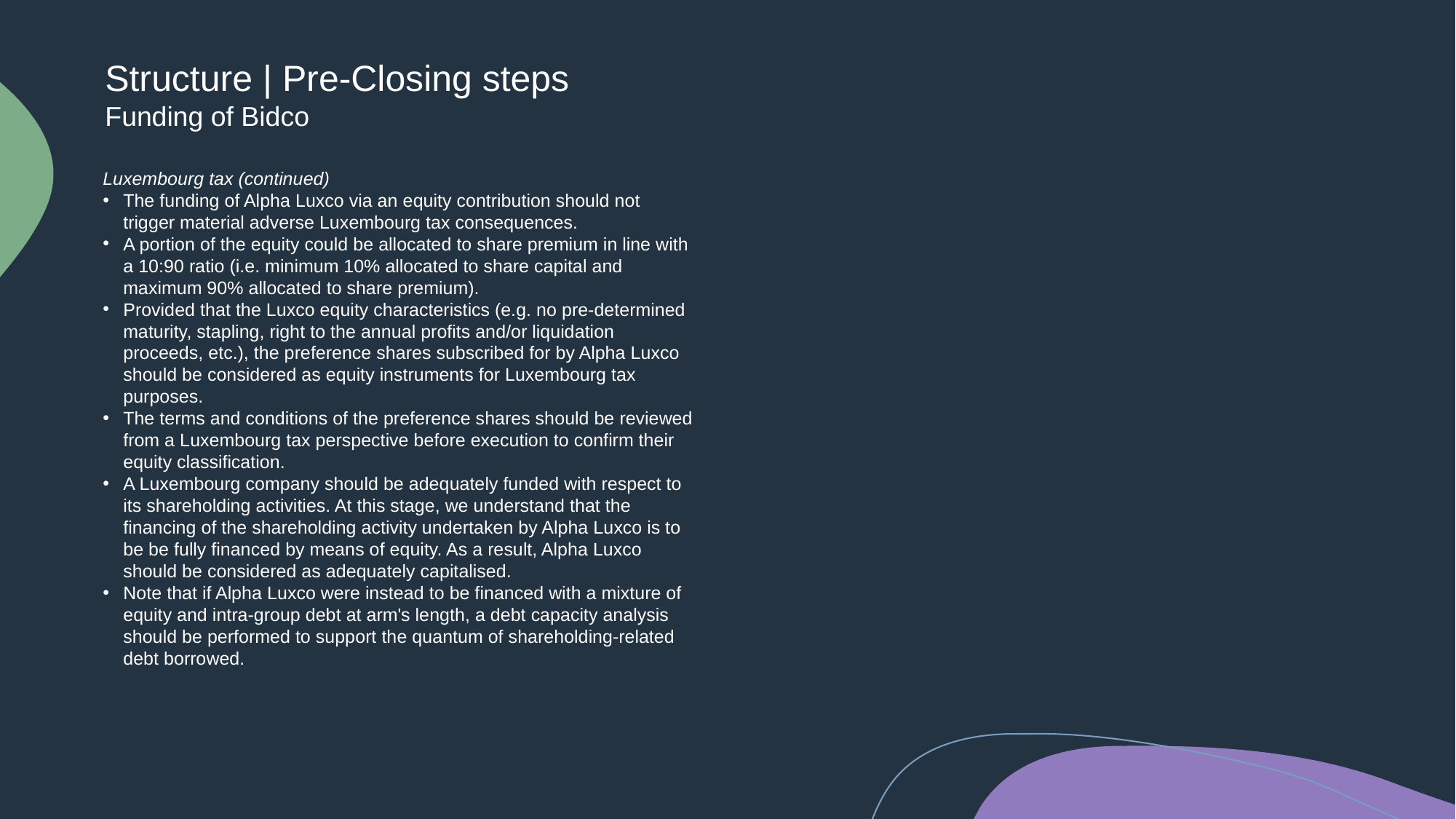

Structure | Pre-Closing steps
Funding of Bidco
Luxembourg tax (continued)
The funding of Alpha Luxco via an equity contribution should not trigger material adverse Luxembourg tax consequences.
A portion of the equity could be allocated to share premium in line with a 10:90 ratio (i.e. minimum 10% allocated to share capital and maximum 90% allocated to share premium).
﻿﻿Provided that the Luxco equity characteristics (e.g. no pre-determined maturity, stapling, right to the annual profits and/or liquidation proceeds, etc.), the preference shares subscribed for by Alpha Luxco should be considered as equity instruments for Luxembourg tax purposes.
﻿﻿The terms and conditions of the preference shares should be reviewed from a Luxembourg tax perspective before execution to confirm their equity classification.
﻿﻿A Luxembourg company should be adequately funded with respect to its shareholding activities. At this stage, we understand that the financing of the shareholding activity undertaken by Alpha Luxco is to be be fully financed by means of equity. As a result, Alpha Luxco should be considered as adequately capitalised.
﻿﻿Note that if Alpha Luxco were instead to be financed with a mixture of equity and intra-group debt at arm's length, a debt capacity analysis should be performed to support the quantum of shareholding-related debt borrowed.